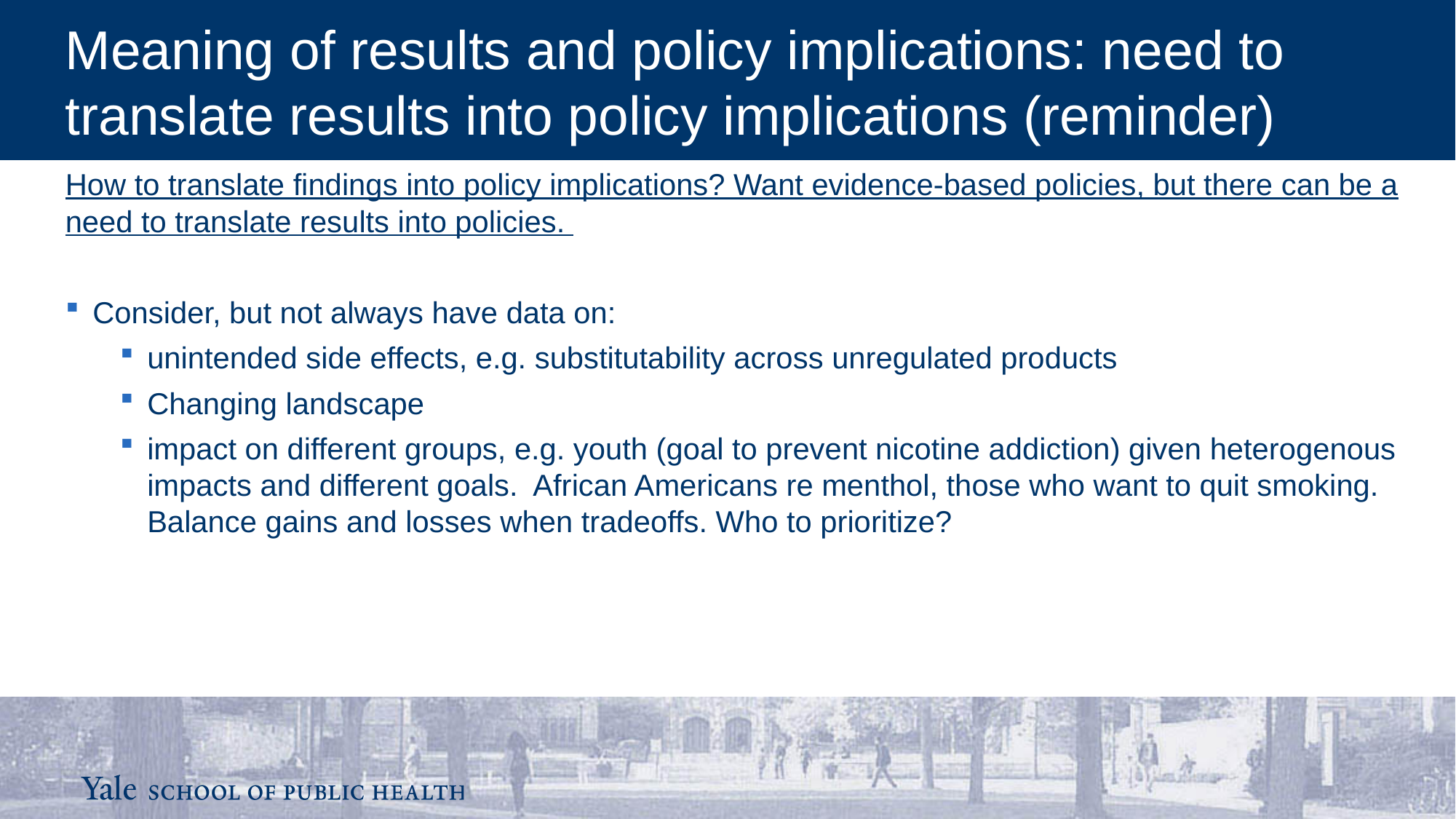

Meaning of results and policy implications: need to translate results into policy implications (reminder)

How to translate findings into policy implications? Want evidence-based policies, but there can be a need to translate results into policies.

Consider, but not always have data on:
unintended side effects, e.g. substitutability across unregulated products
Changing landscape
impact on different groups, e.g. youth (goal to prevent nicotine addiction) given heterogenous impacts and different goals.  African Americans re menthol, those who want to quit smoking. Balance gains and losses when tradeoffs. Who to prioritize?